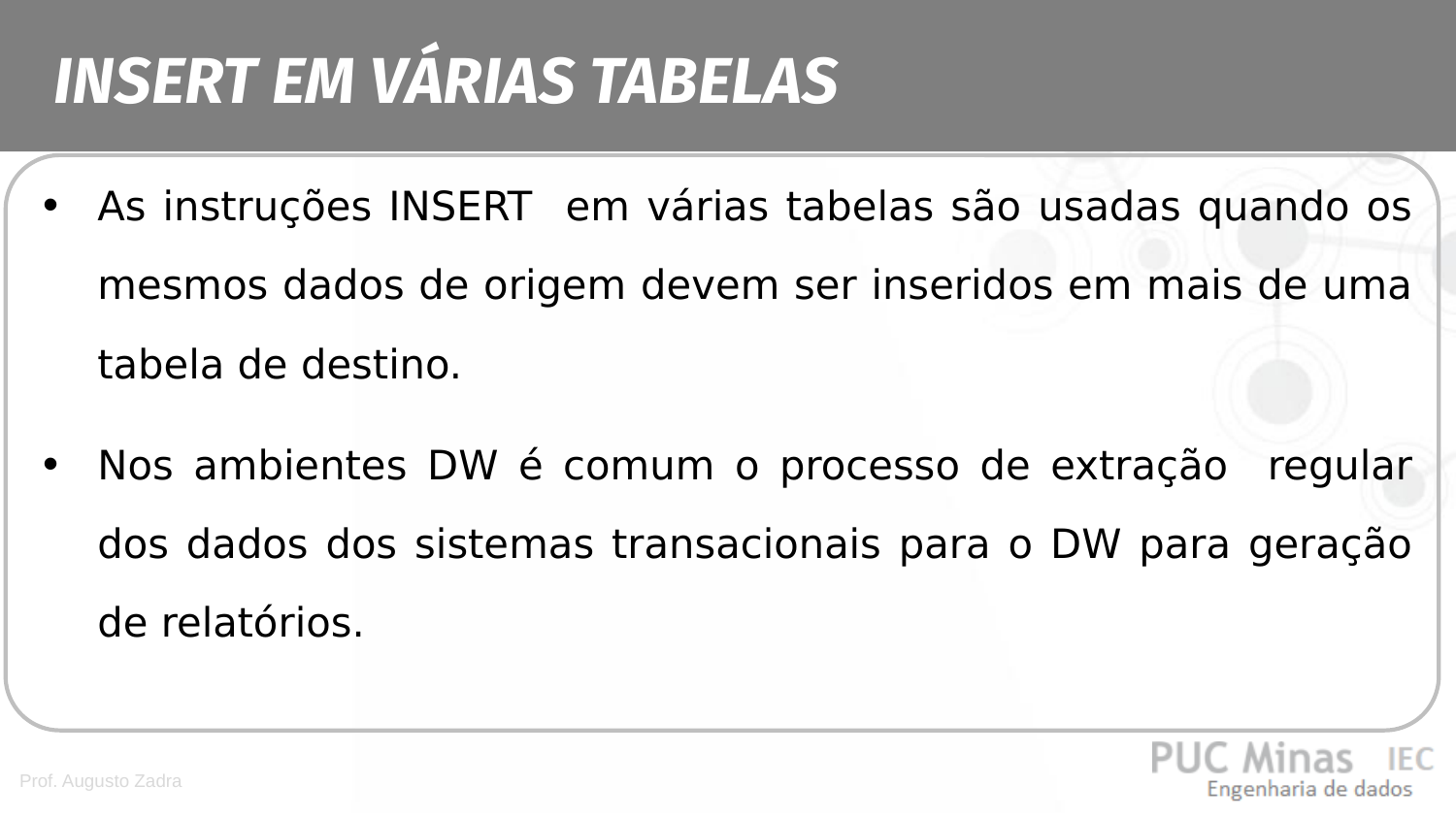

INSERT EM VÁRIAS TABELAS
As instruções INSERT  em várias tabelas são usadas quando os mesmos dados de origem devem ser inseridos em mais de uma tabela de destino.
Nos ambientes DW é comum o processo de extração  regular dos dados dos sistemas transacionais para o DW para geração de relatórios.